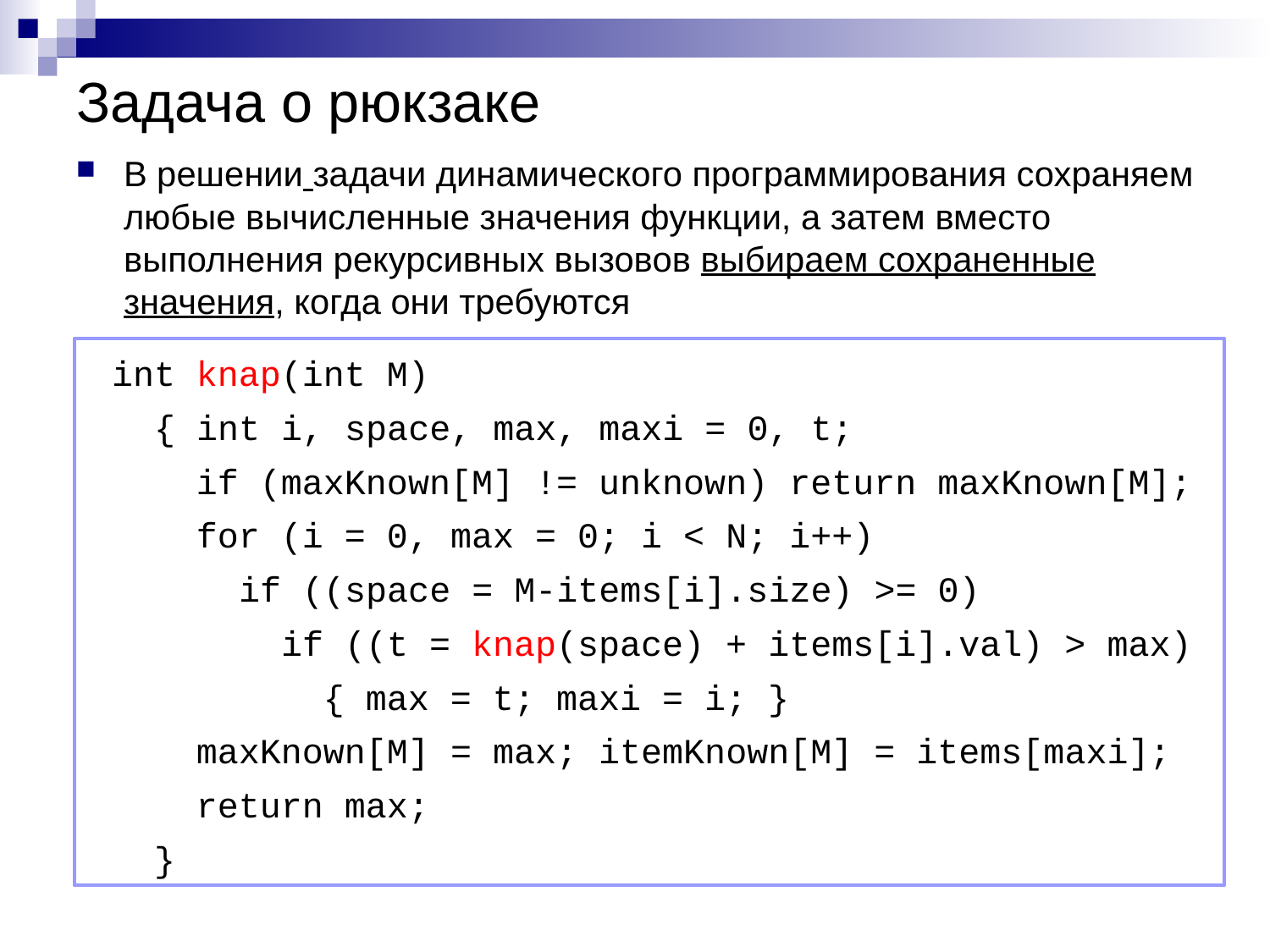

# Задача о рюкзаке
В решении задачи динамического программирования сохраняем любые вычисленные значения функции, а затем вместо выполнения рекурсивных вызовов выбираем сохраненные значения, когда они требуются
int knap(int M)
  { int i, space, max, maxi = 0, t;
    if (maxKnown[M] != unknown) return maxKnown[M];
    for (i = 0, max = 0; i < N; i++)
      if ((space = M-items[i].size) >= 0)
        if ((t = knap(space) + items[i].val) > max)
          { max = t; maxi = i; }
    maxKnown[M] = max; itemKnown[M] = items[maxi];
    return max;
  }